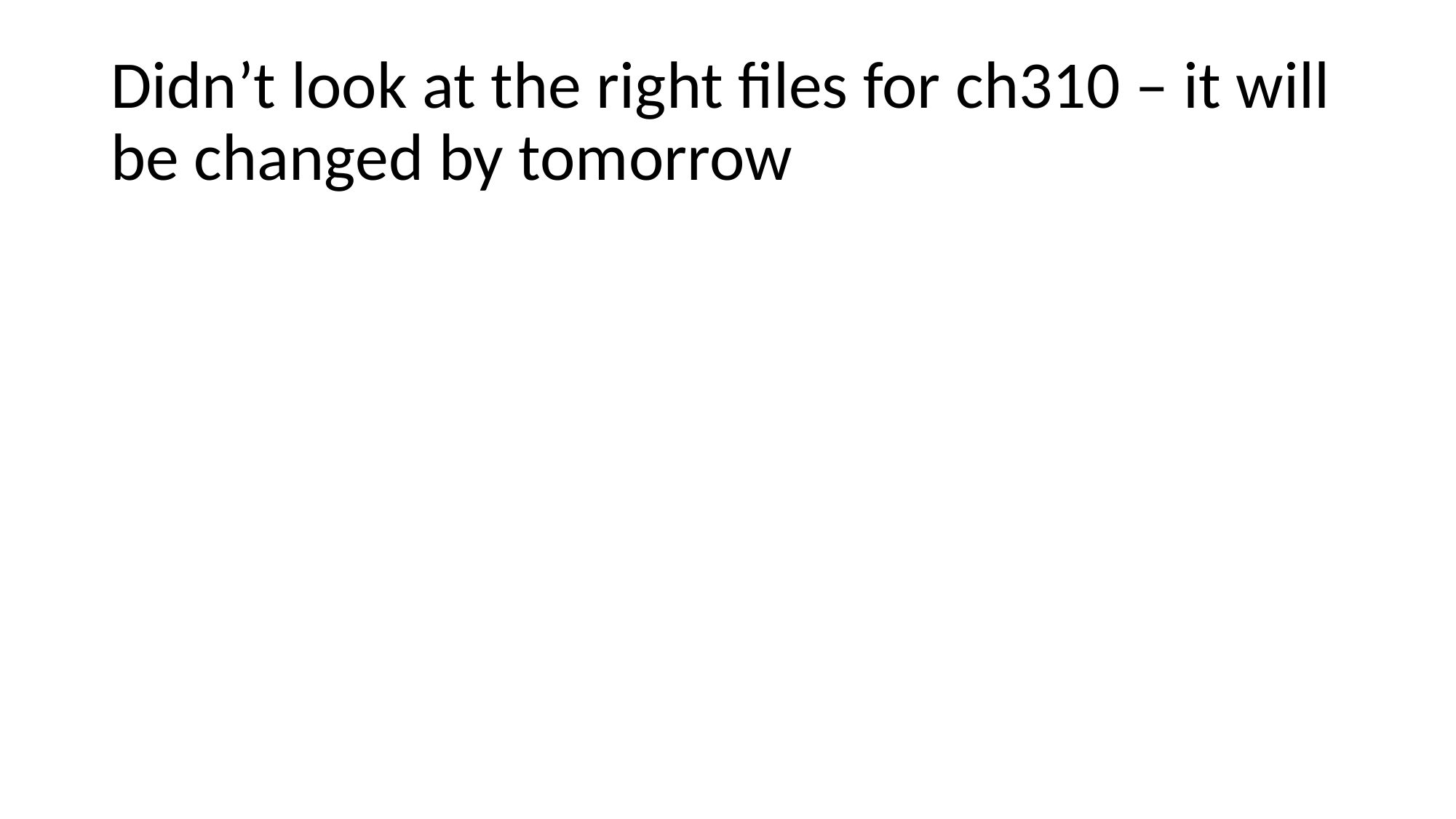

# Didn’t look at the right files for ch310 – it will be changed by tomorrow